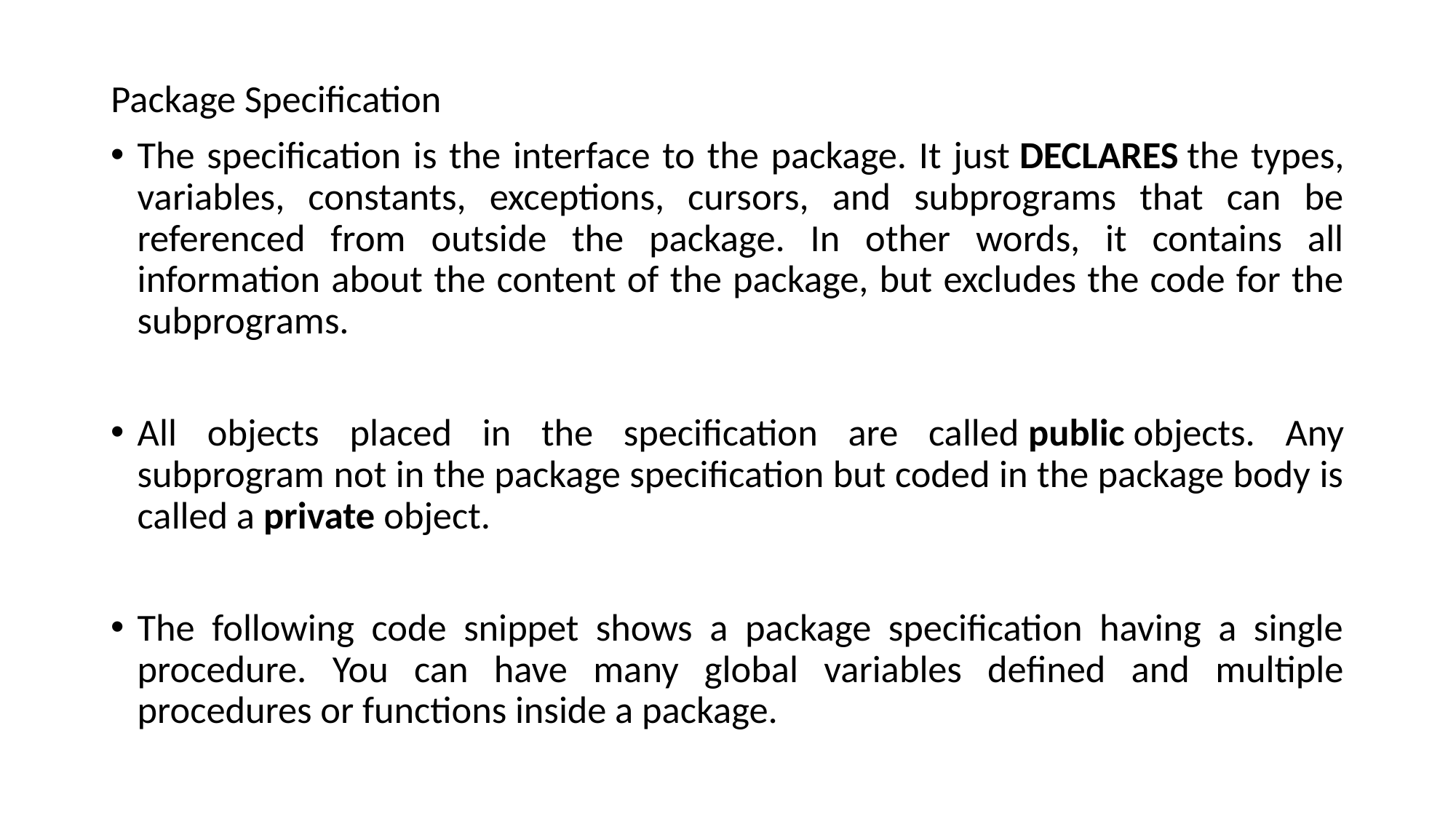

Package Specification
The specification is the interface to the package. It just DECLARES the types, variables, constants, exceptions, cursors, and subprograms that can be referenced from outside the package. In other words, it contains all information about the content of the package, but excludes the code for the subprograms.

All objects placed in the specification are called public objects. Any subprogram not in the package specification but coded in the package body is called a private object.

The following code snippet shows a package specification having a single procedure. You can have many global variables defined and multiple procedures or functions inside a package.